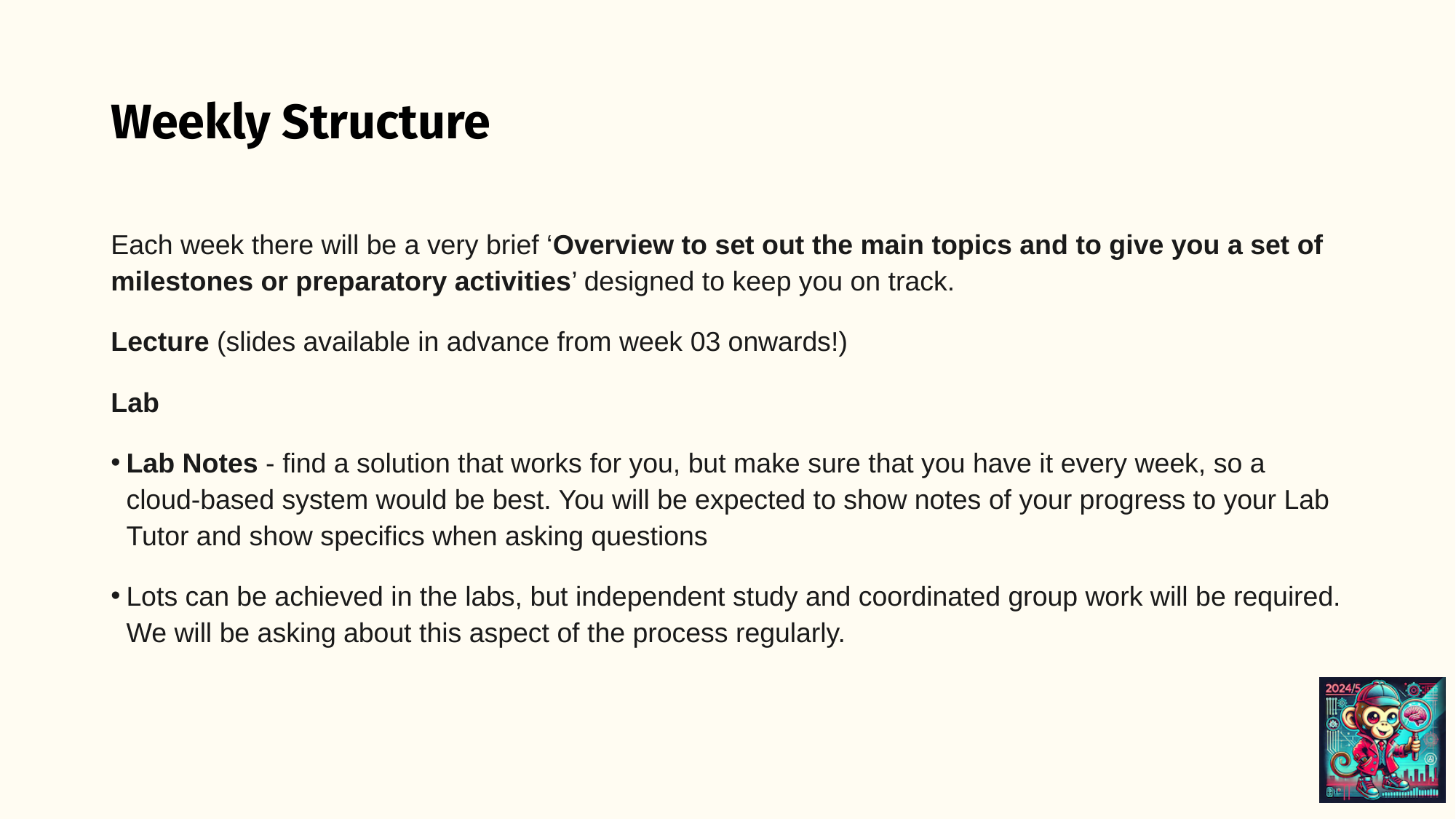

# Weekly Structure
Each week there will be a very brief ‘Overview to set out the main topics and to give you a set of milestones or preparatory activities’ designed to keep you on track.
Lecture (slides available in advance from week 03 onwards!)
Lab
Lab Notes - find a solution that works for you, but make sure that you have it every week, so a cloud-based system would be best. You will be expected to show notes of your progress to your Lab Tutor and show specifics when asking questions
Lots can be achieved in the labs, but independent study and coordinated group work will be required. We will be asking about this aspect of the process regularly.